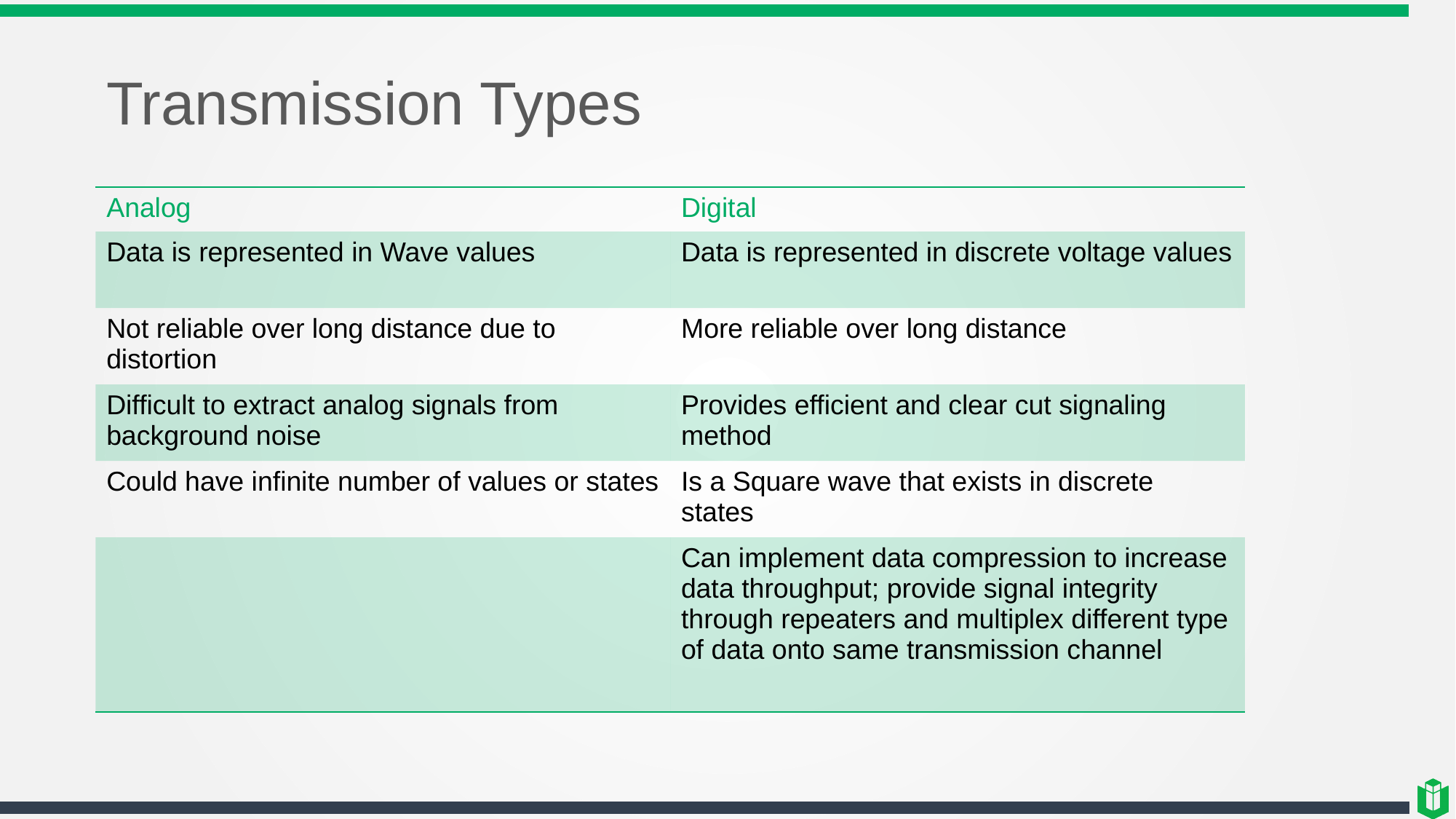

# Transmission Types
| Analog | Digital |
| --- | --- |
| Data is represented in Wave values | Data is represented in discrete voltage values |
| Not reliable over long distance due to distortion | More reliable over long distance |
| Difficult to extract analog signals from background noise | Provides efficient and clear cut signaling method |
| Could have infinite number of values or states | Is a Square wave that exists in discrete states |
|  | Can implement data compression to increase data throughput; provide signal integrity through repeaters and multiplex different type of data onto same transmission channel |